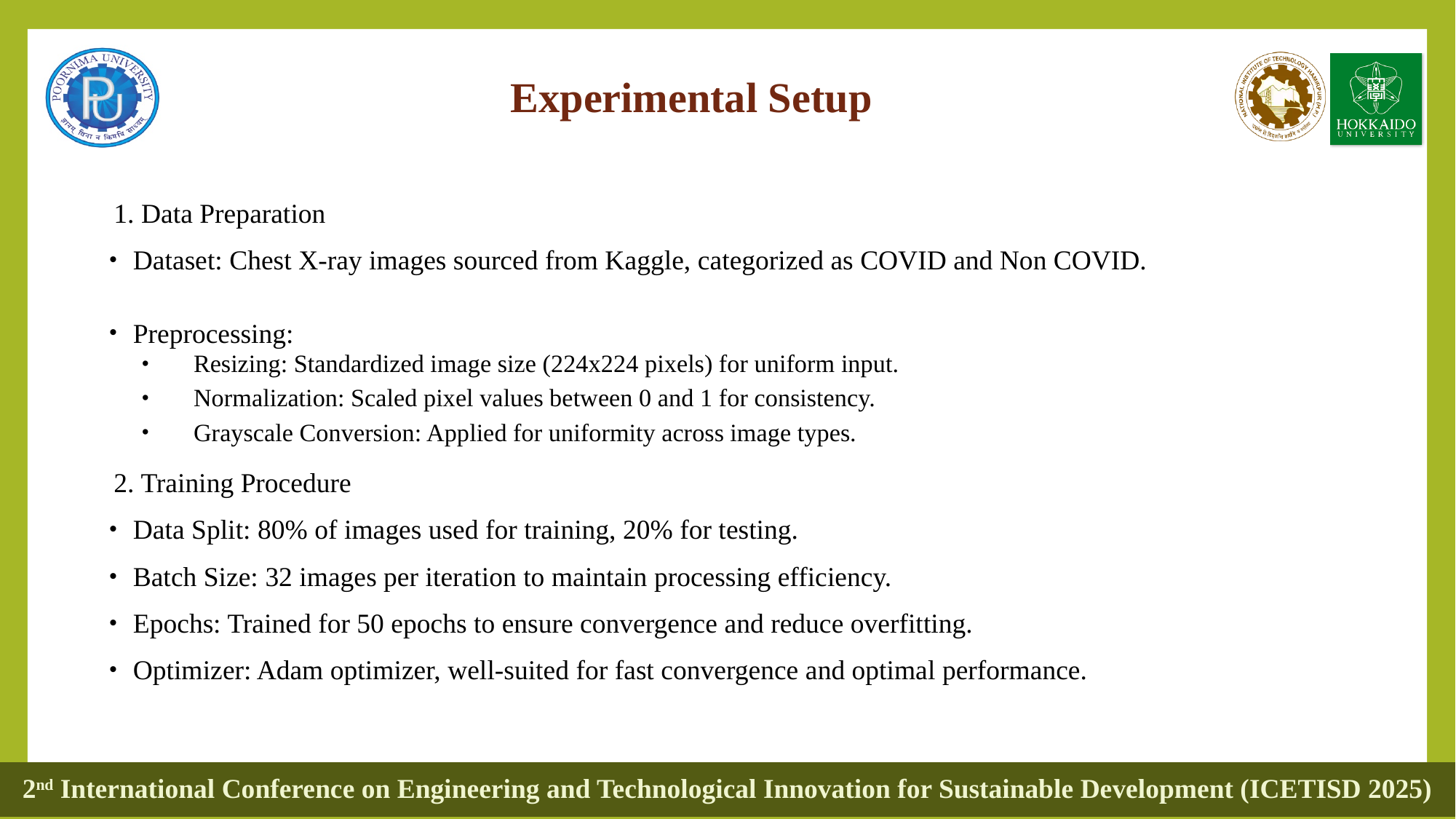

# Experimental Setup
1. Data Preparation
Dataset: Chest X-ray images sourced from Kaggle, categorized as COVID and Non COVID.
Preprocessing:
Resizing: Standardized image size (224x224 pixels) for uniform input.
Normalization: Scaled pixel values between 0 and 1 for consistency.
Grayscale Conversion: Applied for uniformity across image types.
2. Training Procedure
Data Split: 80% of images used for training, 20% for testing.
Batch Size: 32 images per iteration to maintain processing efficiency.
Epochs: Trained for 50 epochs to ensure convergence and reduce overfitting.
Optimizer: Adam optimizer, well-suited for fast convergence and optimal performance.

2nd International Conference on Engineering and Technological Innovation for Sustainable Development (ICETISD 2025)